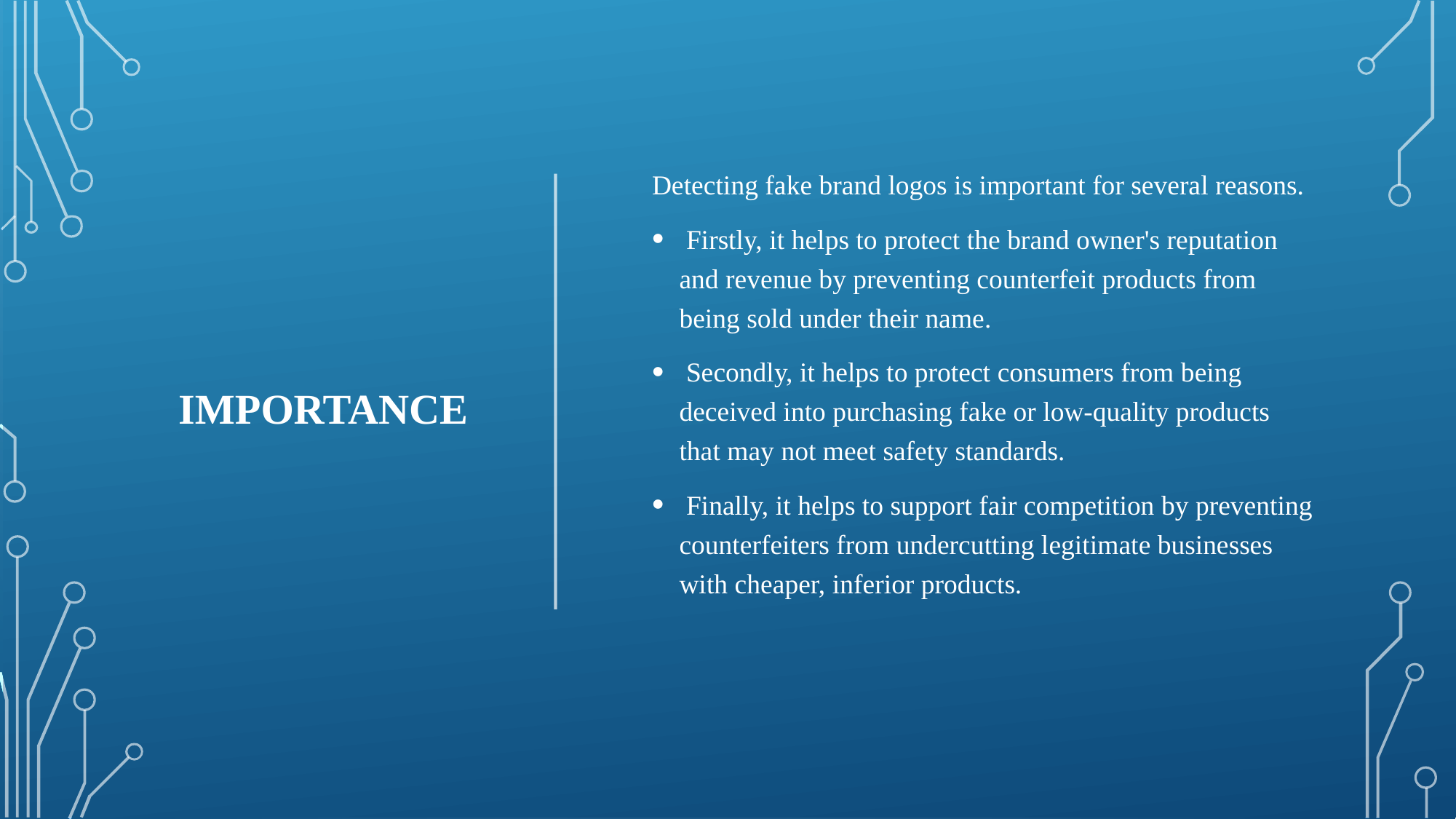

Detecting fake brand logos is important for several reasons.
 Firstly, it helps to protect the brand owner's reputation and revenue by preventing counterfeit products from being sold under their name.
 Secondly, it helps to protect consumers from being deceived into purchasing fake or low-quality products that may not meet safety standards.
 Finally, it helps to support fair competition by preventing counterfeiters from undercutting legitimate businesses with cheaper, inferior products.

# Importance